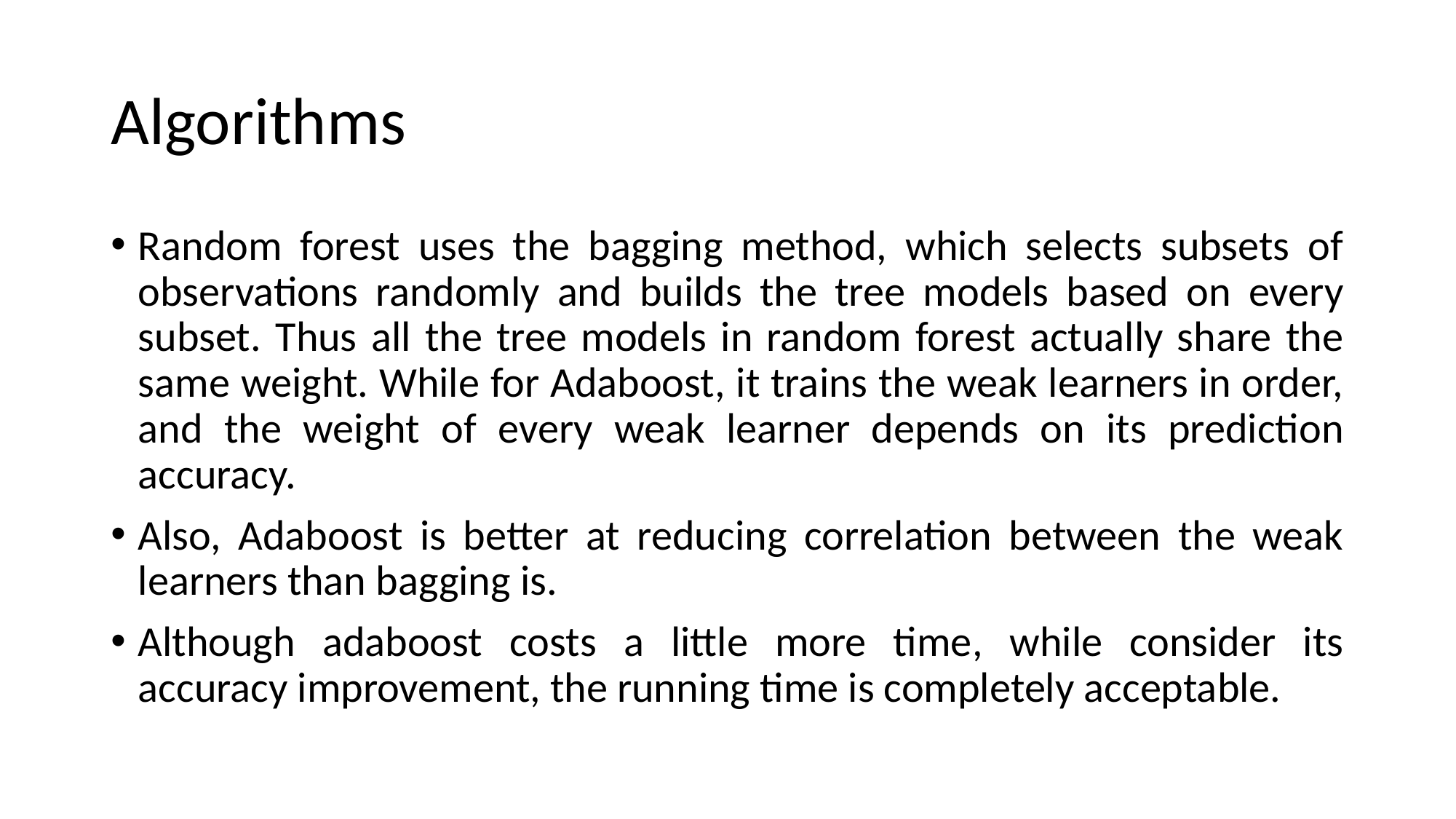

# Algorithms
Random forest uses the bagging method, which selects subsets of observations randomly and builds the tree models based on every subset. Thus all the tree models in random forest actually share the same weight. While for Adaboost, it trains the weak learners in order, and the weight of every weak learner depends on its prediction accuracy.
Also, Adaboost is better at reducing correlation between the weak learners than bagging is.
Although adaboost costs a little more time, while consider its accuracy improvement, the running time is completely acceptable.